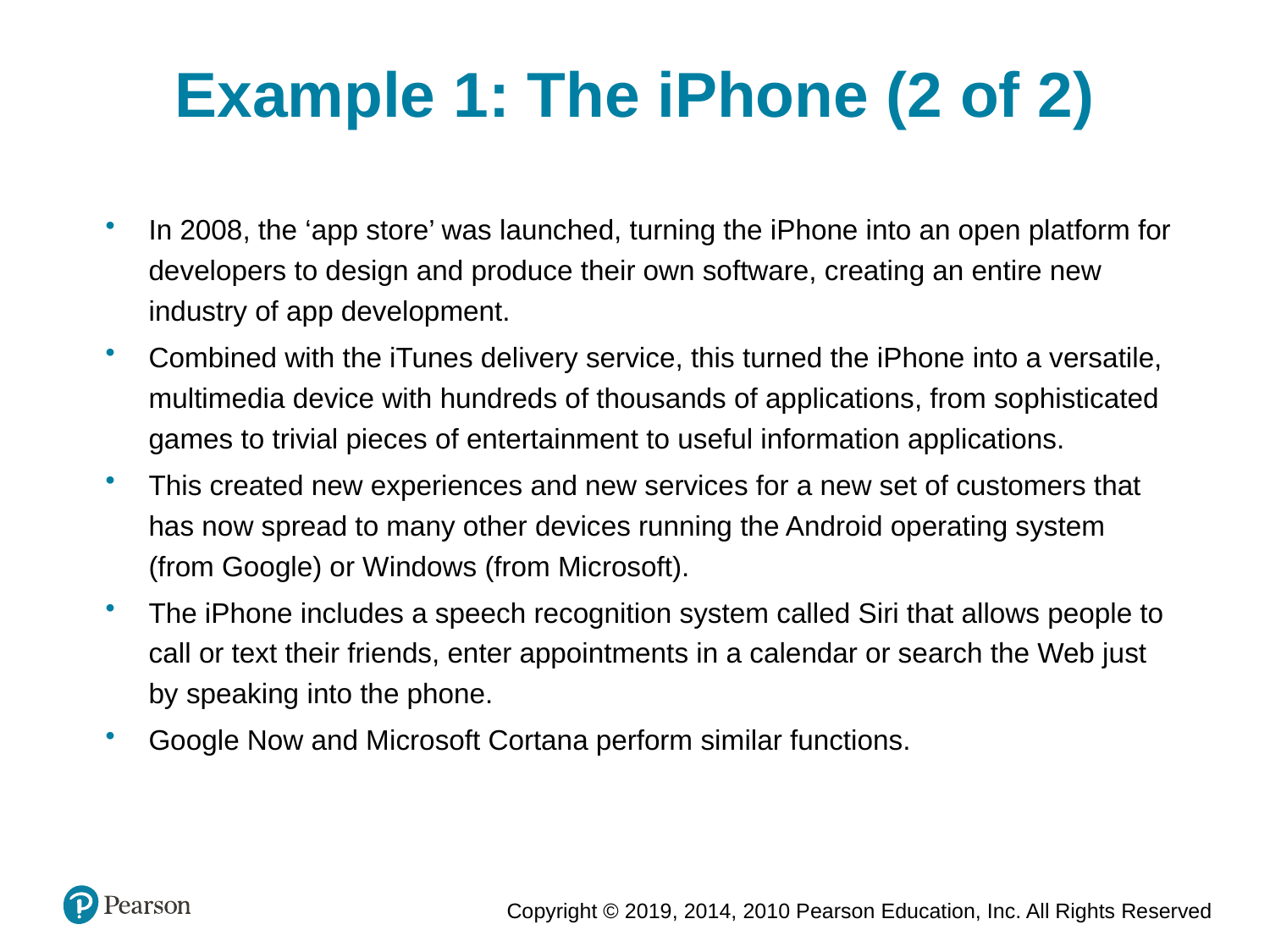

Example 1: The iPhone (2 of 2)
In 2008, the ‘app store’ was launched, turning the iPhone into an open platform for developers to design and produce their own software, creating an entire new industry of app development.
Combined with the iTunes delivery service, this turned the iPhone into a versatile, multimedia device with hundreds of thousands of applications, from sophisticated games to trivial pieces of entertainment to useful information applications.
This created new experiences and new services for a new set of customers that has now spread to many other devices running the Android operating system (from Google) or Windows (from Microsoft).
The iPhone includes a speech recognition system called Siri that allows people to call or text their friends, enter appointments in a calendar or search the Web just by speaking into the phone.
Google Now and Microsoft Cortana perform similar functions.